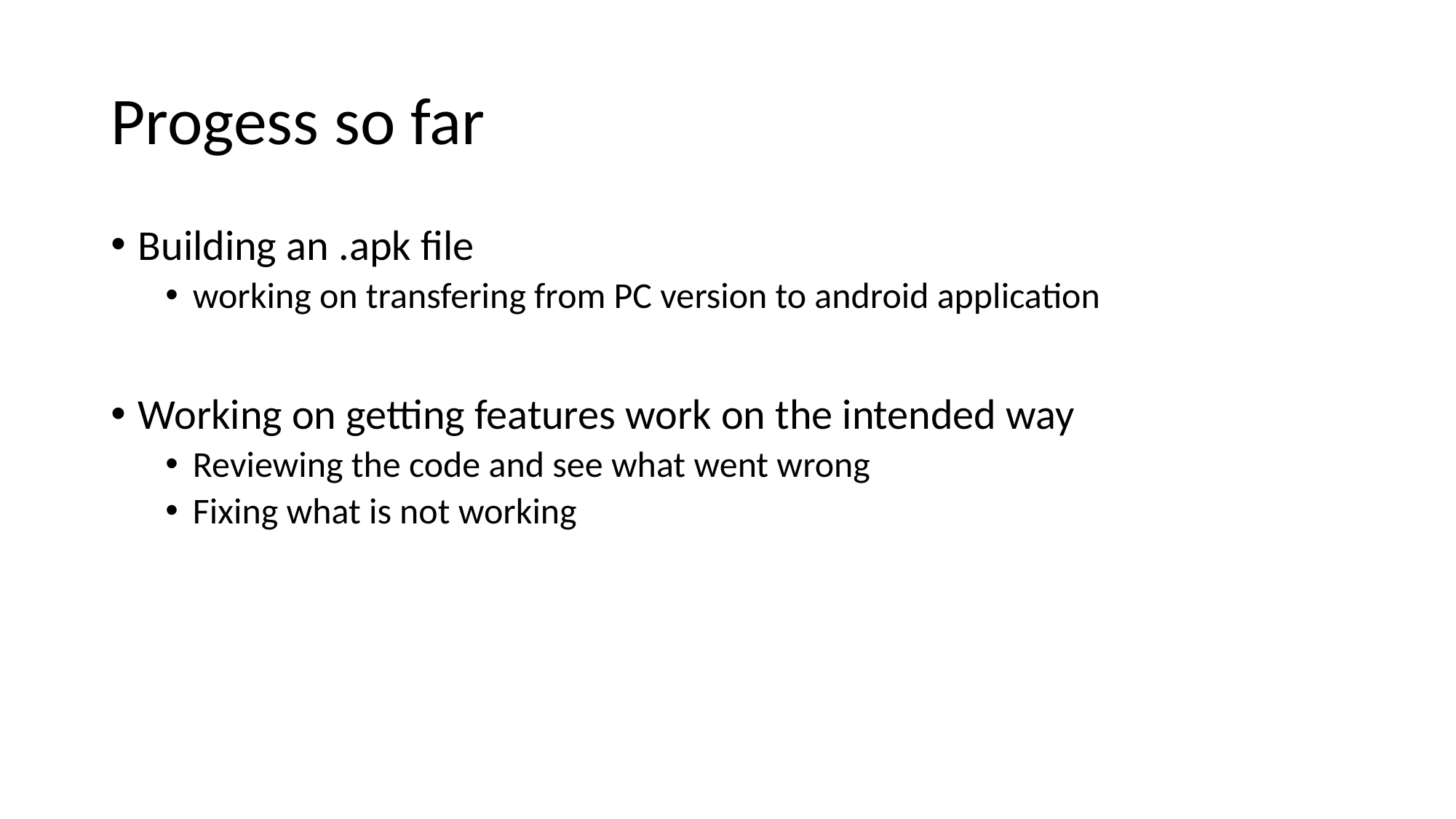

# Progess so far
Building an .apk file
working on transfering from PC version to android application

Working on getting features work on the intended way
Reviewing the code and see what went wrong
Fixing what is not working